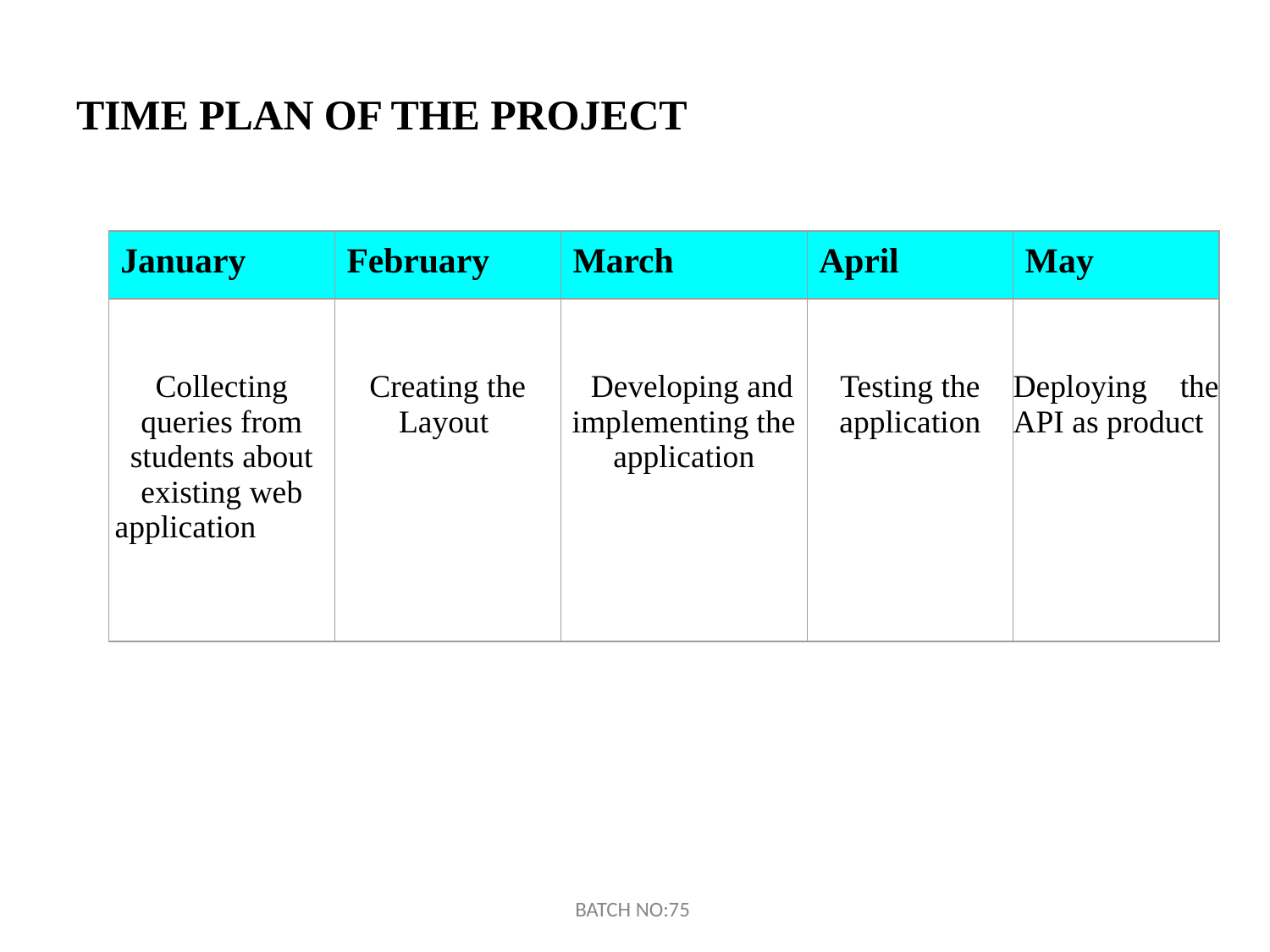

# TIME PLAN OF THE PROJECT
| January | February | March | April | May |
| --- | --- | --- | --- | --- |
| Collecting queries from students about existing web application | Creating the Layout | Developing and implementing the application | Testing the application | Deploying the API as product |
BATCH NO:75

4